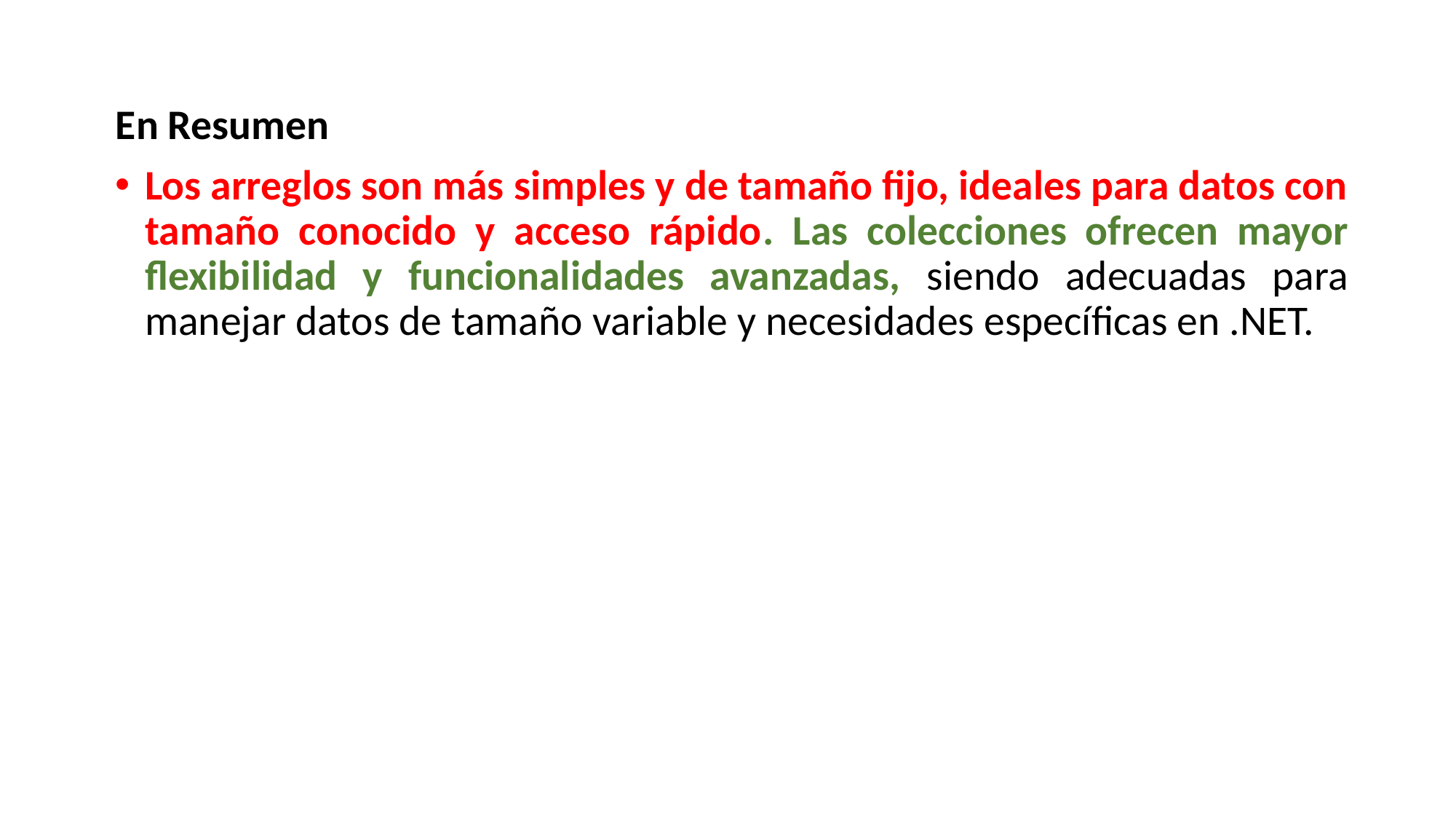

En Resumen
Los arreglos son más simples y de tamaño fijo, ideales para datos con tamaño conocido y acceso rápido. Las colecciones ofrecen mayor flexibilidad y funcionalidades avanzadas, siendo adecuadas para manejar datos de tamaño variable y necesidades específicas en .NET.